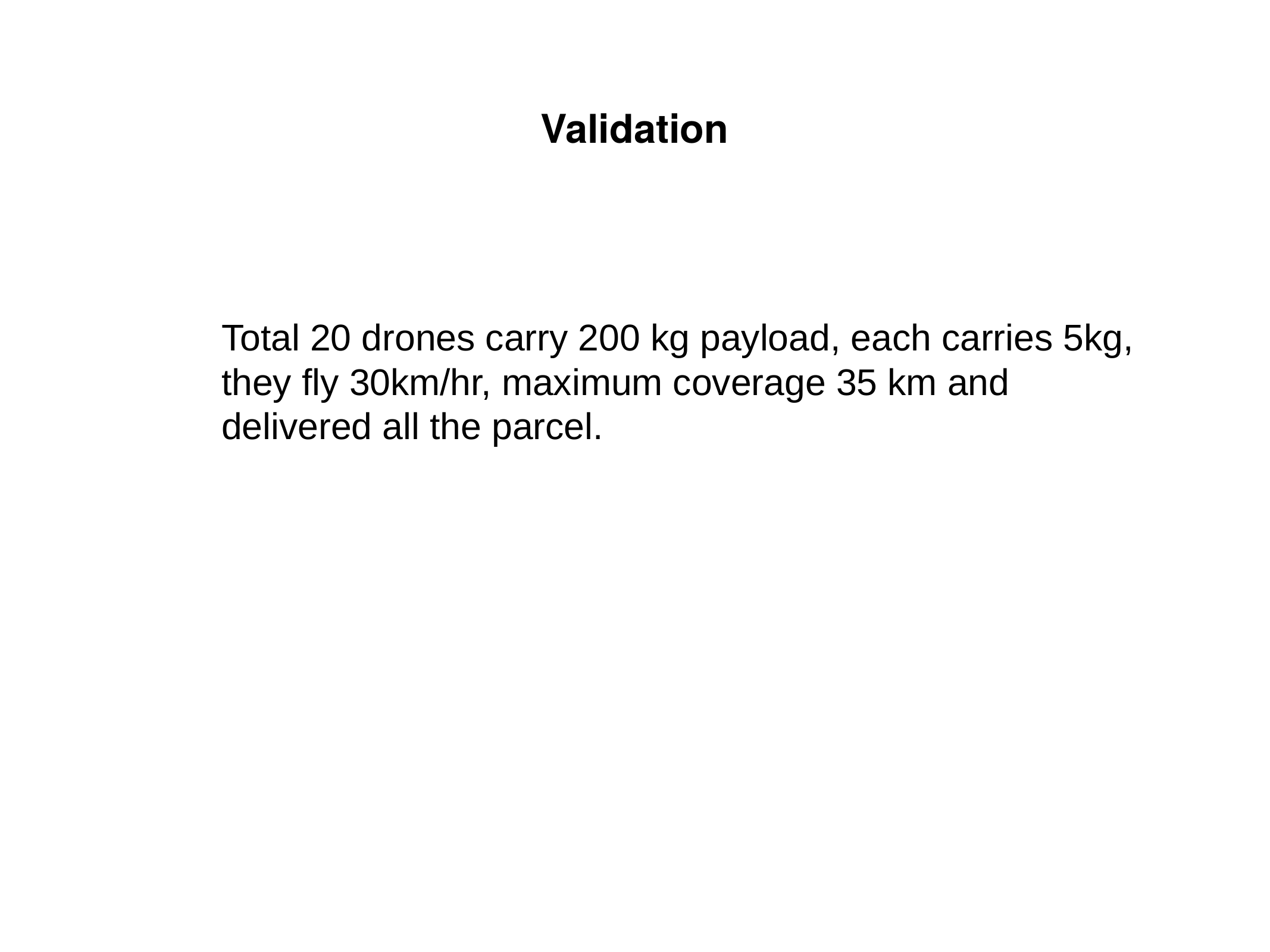

Validation
# Total 20 drones carry 200 kg payload, each carries 5kg, they fly 30km/hr, maximum coverage 35 km and delivered all the parcel.